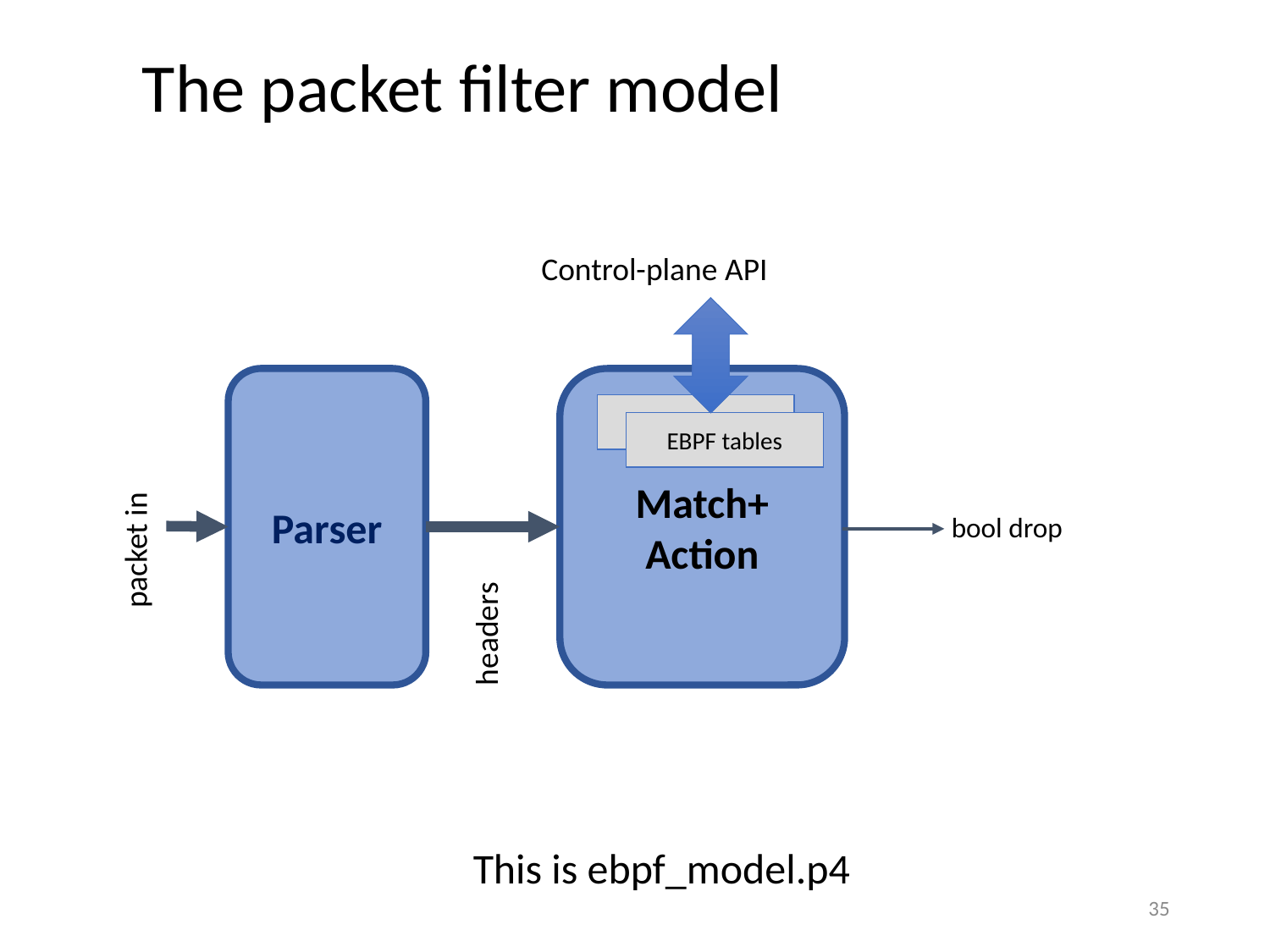

# The packet filter model
Control-plane API

Parser
Match+
Action

EBPF tables

packet in

bool drop
headers
This is ebpf_model.p4
35